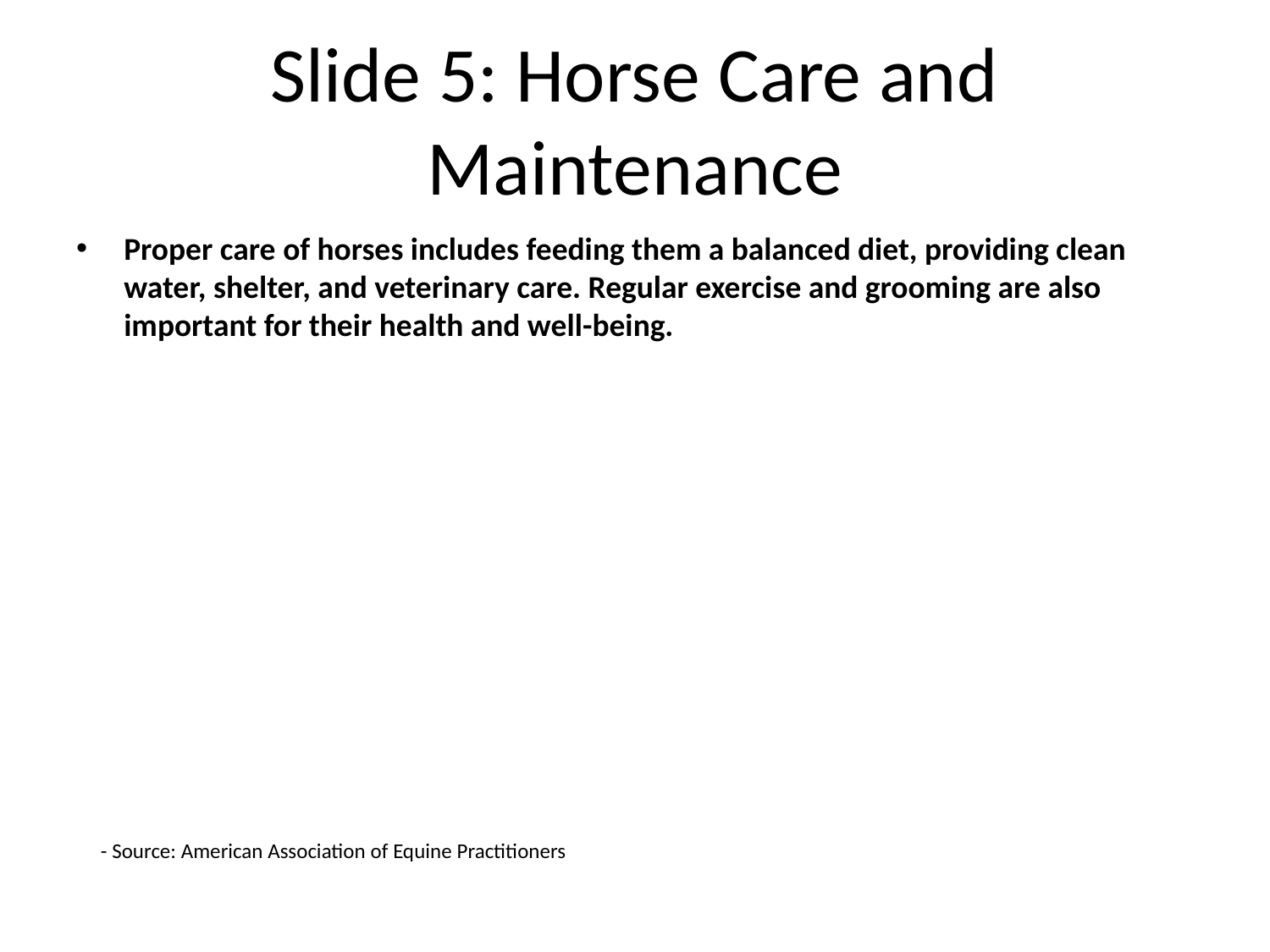

# Slide 5: Horse Care and Maintenance
Proper care of horses includes feeding them a balanced diet, providing clean water, shelter, and veterinary care. Regular exercise and grooming are also important for their health and well-being.

- Source: American Association of Equine Practitioners